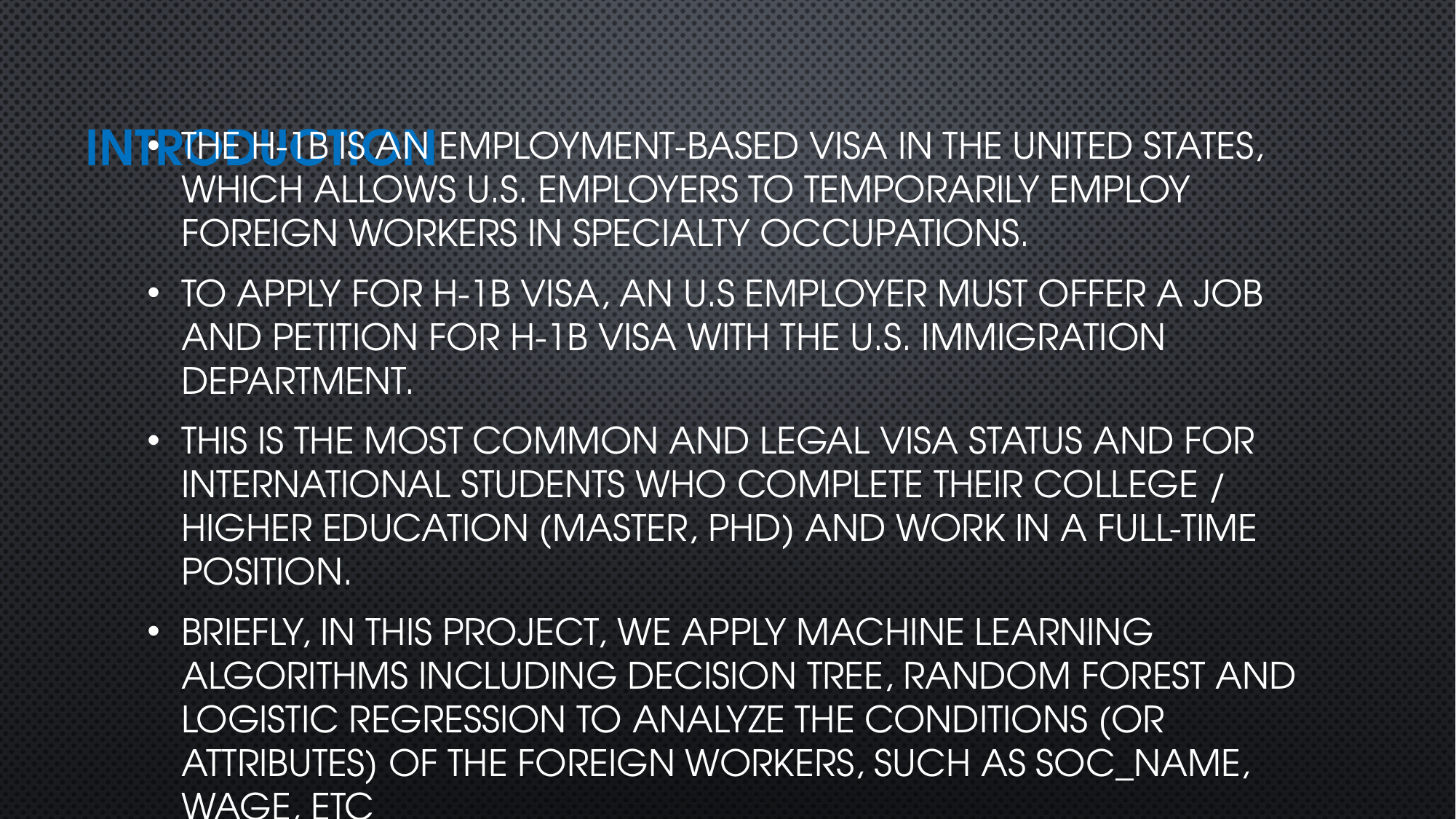

# INTRODUCTION
The H-1B is an employment-based visa in the United States, which allows U.S. employers to temporarily employ foreign workers in specialty occupations.
To apply for H-1B visa, an U.S employer must offer a job and petition for H-1B visa with the U.S. immigration department.
This is the most common and legal visa status and for international students who complete their college / higher education (Master, PhD) and work in a full-time position.
Briefly, In this project, we apply machine learning algorithms including Decision Tree, Random forest and Logistic Regression to analyze the conditions (or attributes) of the foreign workers, such as SOC_NAME, WAGE, etc